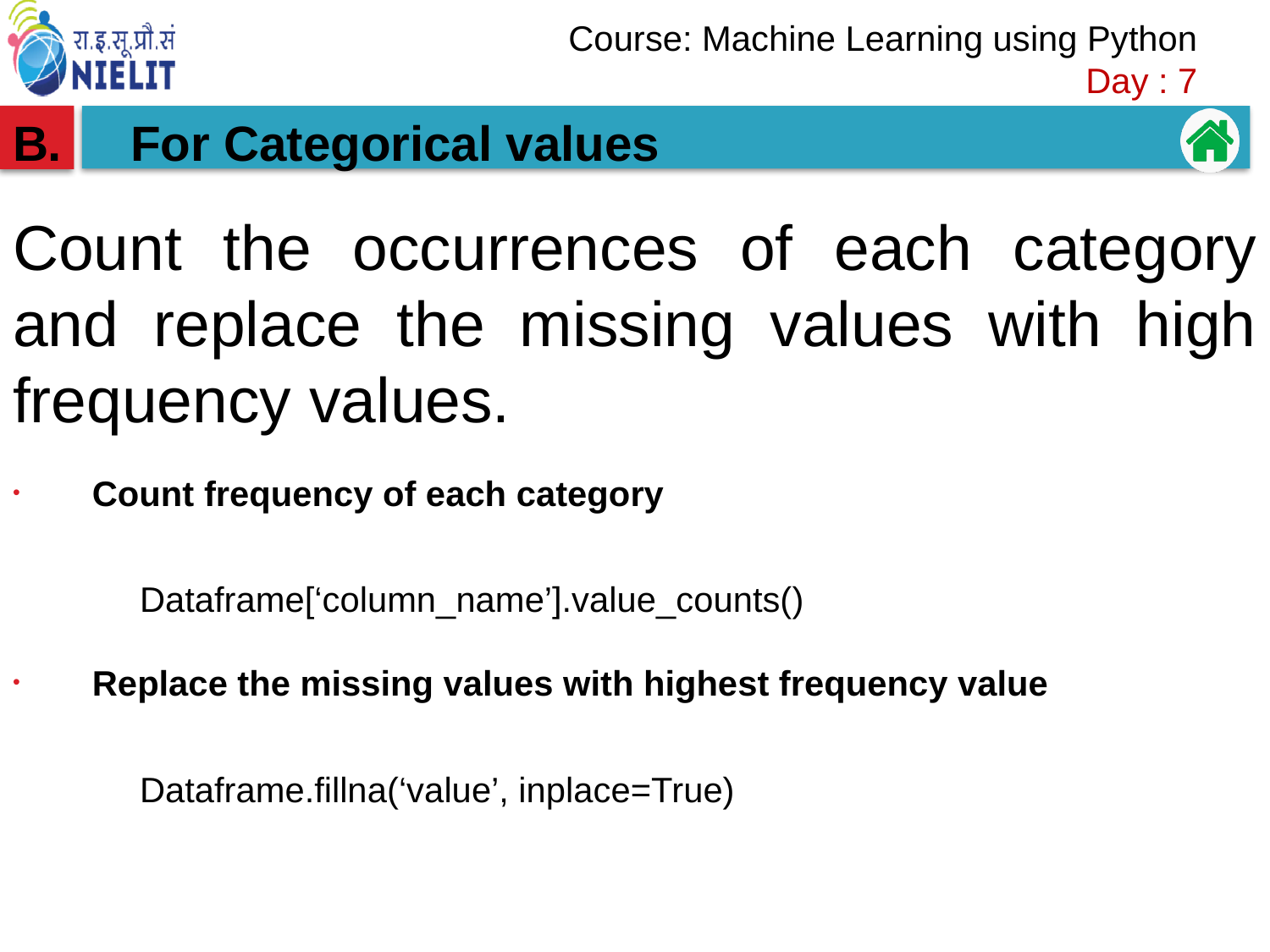

B.     For Categorical values
Count the occurrences of each category and replace the missing values with high frequency values.
Count frequency of each category
	Dataframe[‘column_name’].value_counts()
Replace the missing values with highest frequency value
	Dataframe.fillna(‘value’, inplace=True)